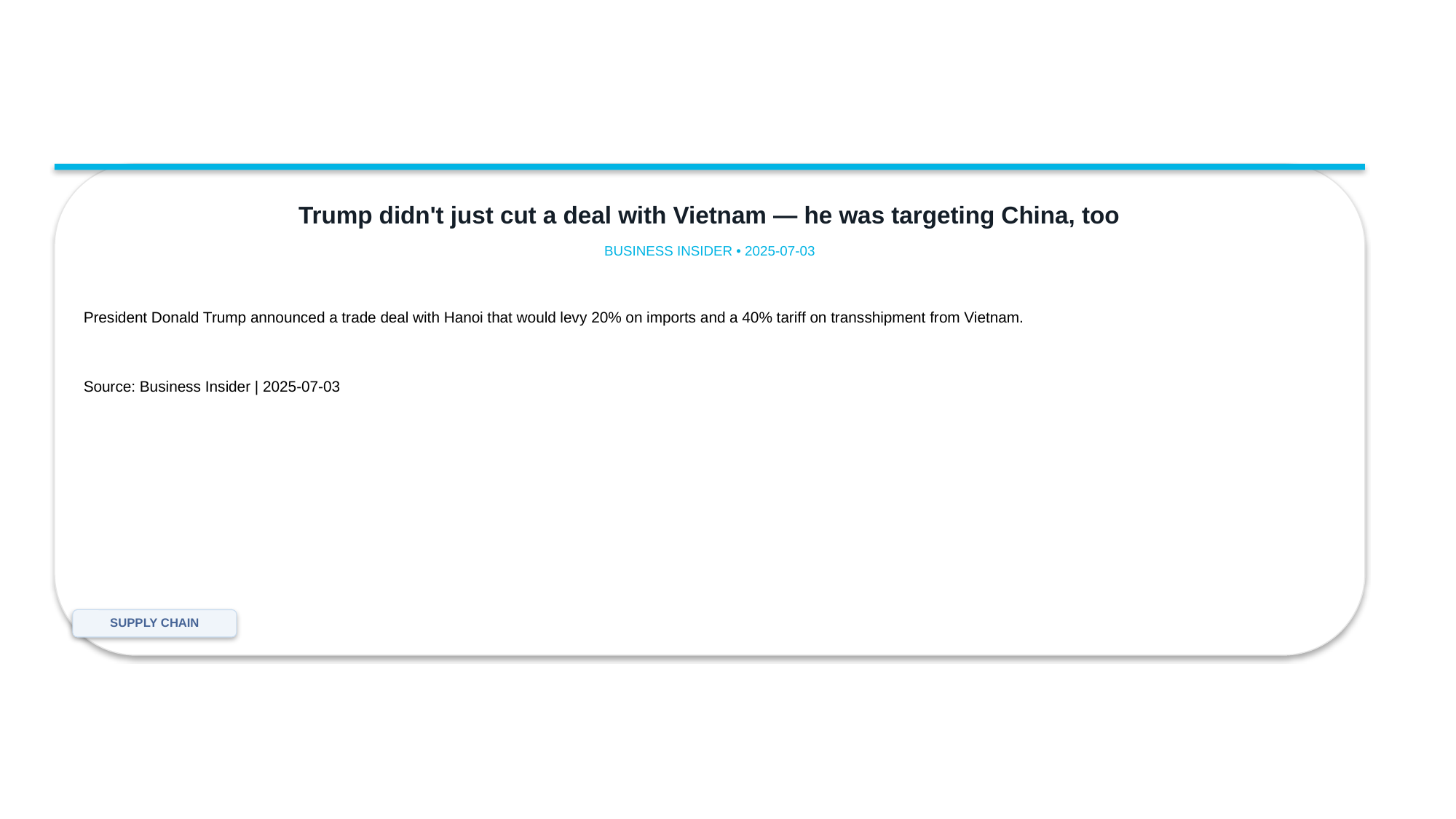

Trump didn't just cut a deal with Vietnam — he was targeting China, too
BUSINESS INSIDER • 2025-07-03

President Donald Trump announced a trade deal with Hanoi that would levy 20% on imports and a 40% tariff on transshipment from Vietnam.

Source: Business Insider | 2025-07-03

SUPPLY CHAIN